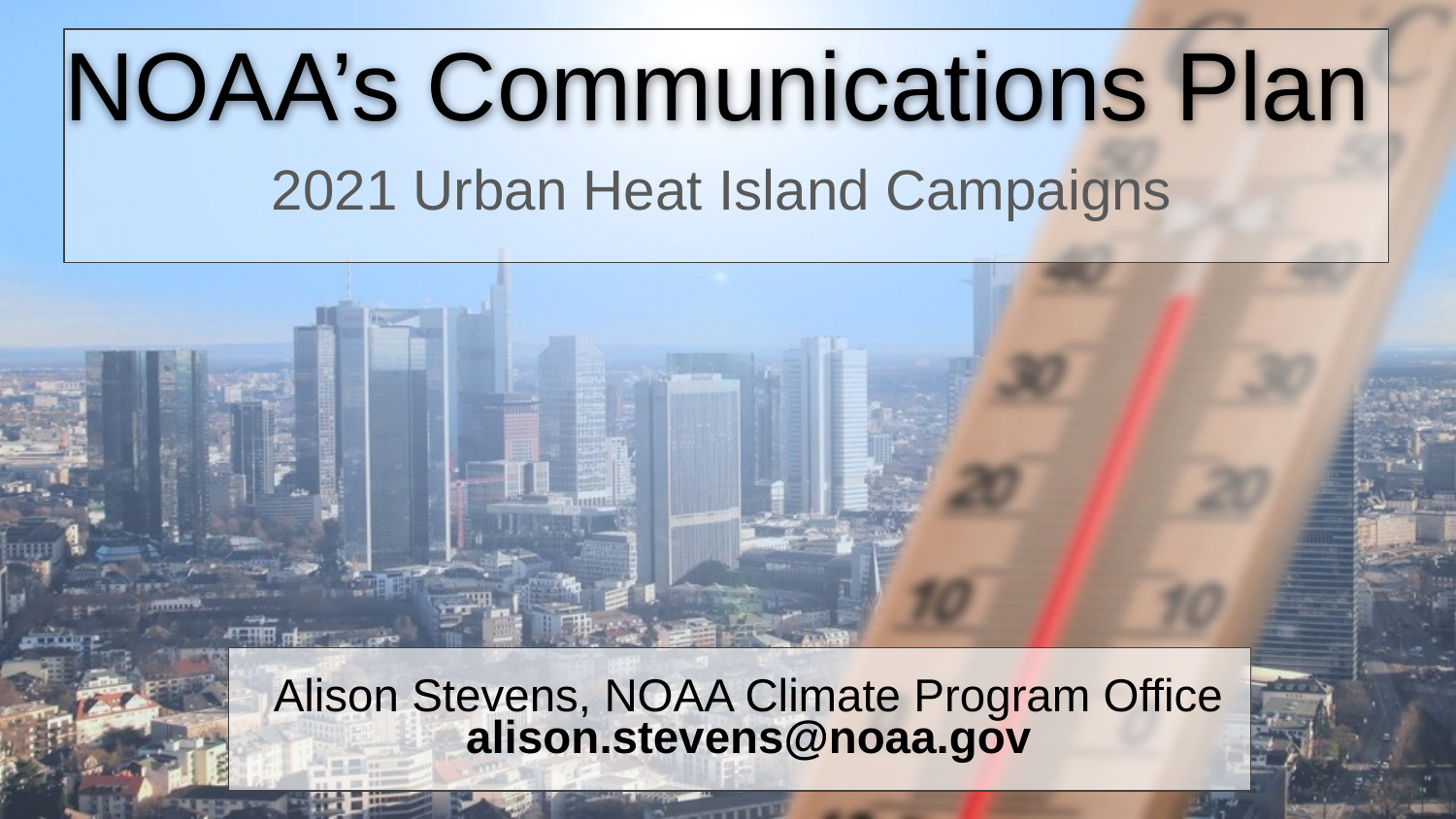

# NOAA’s Communications Plan

2021 Urban Heat Island Campaigns

Alison Stevens, NOAA Climate Program Office
alison.stevens@noaa.gov